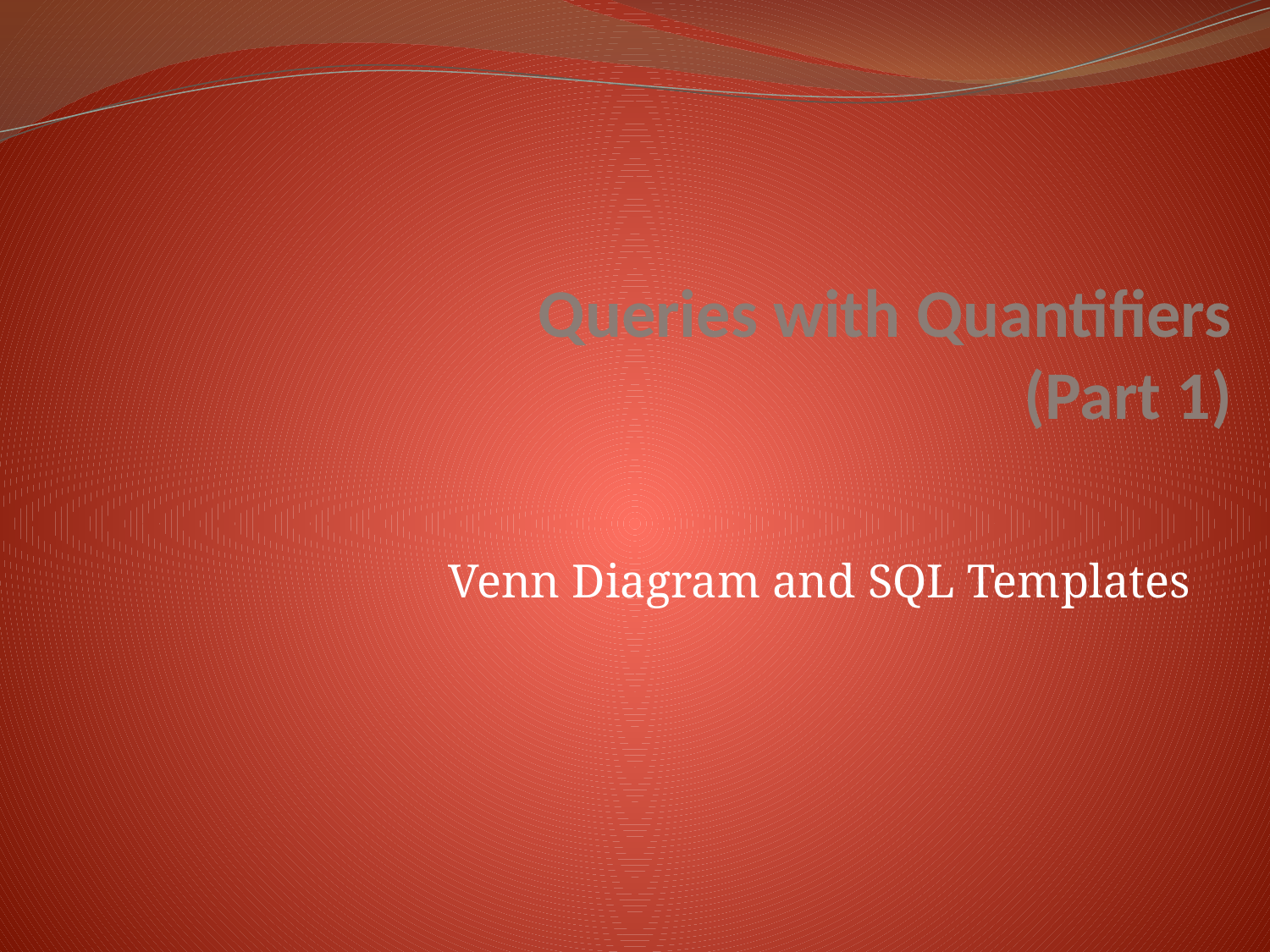

# Queries with Quantifiers (Part 1)
Venn Diagram and SQL Templates